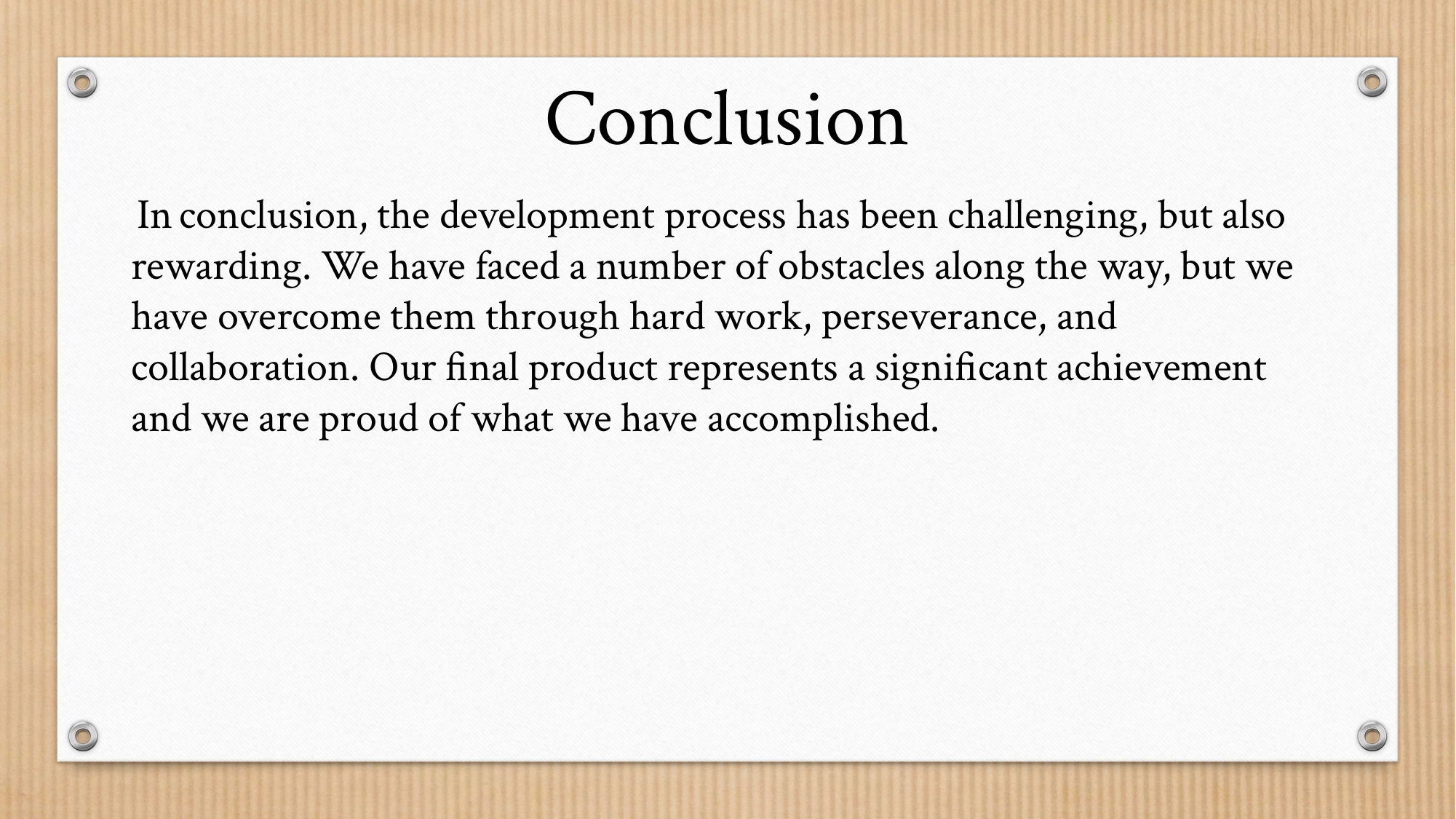

Conclusion
 In conclusion, the development process has been challenging, but also rewarding. We have faced a number of obstacles along the way, but we have overcome them through hard work, perseverance, and collaboration. Our final product represents a significant achievement and we are proud of what we have accomplished.